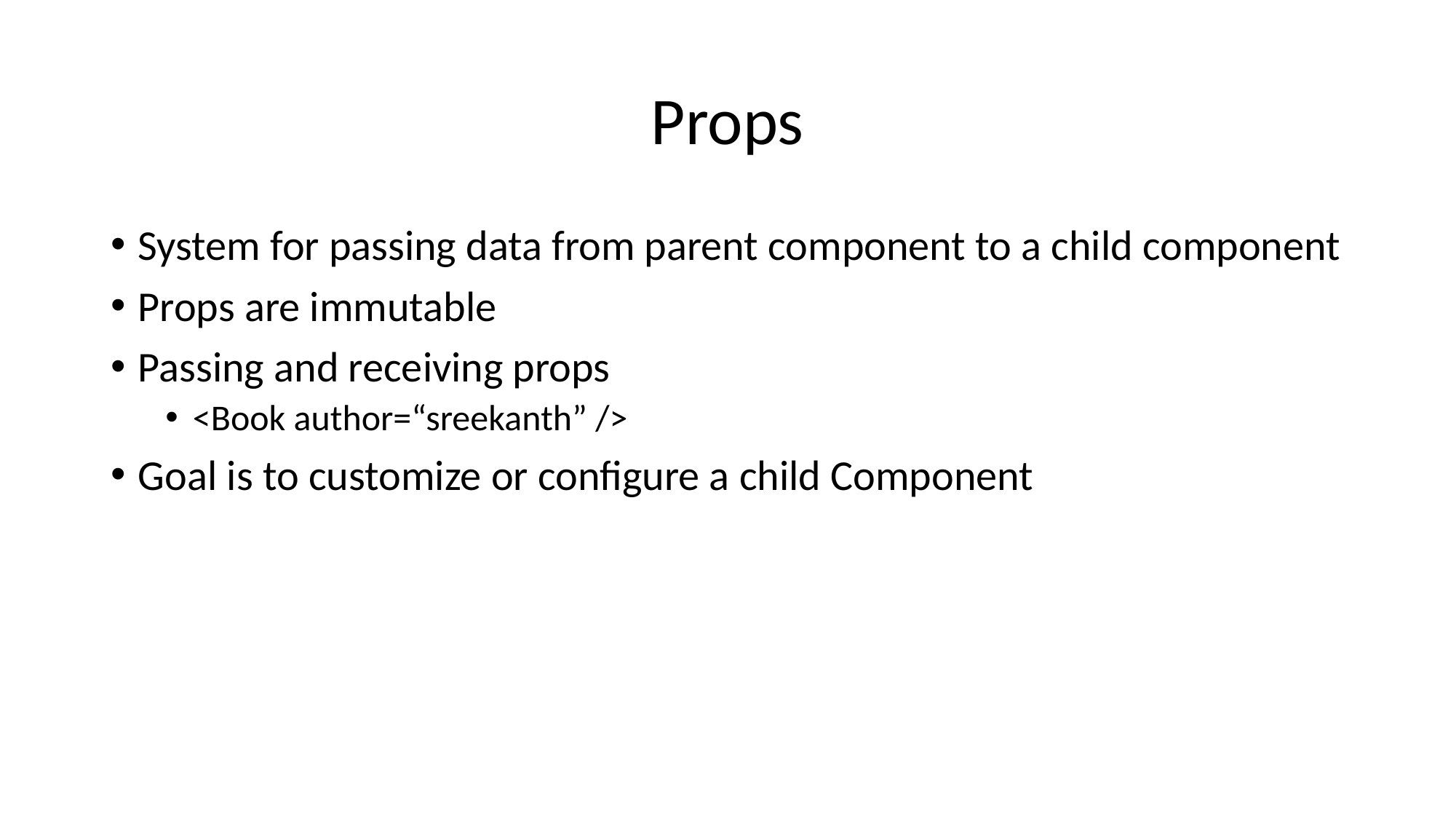

# Props
System for passing data from parent component to a child component
Props are immutable
Passing and receiving props
<Book author=“sreekanth” />
Goal is to customize or configure a child Component